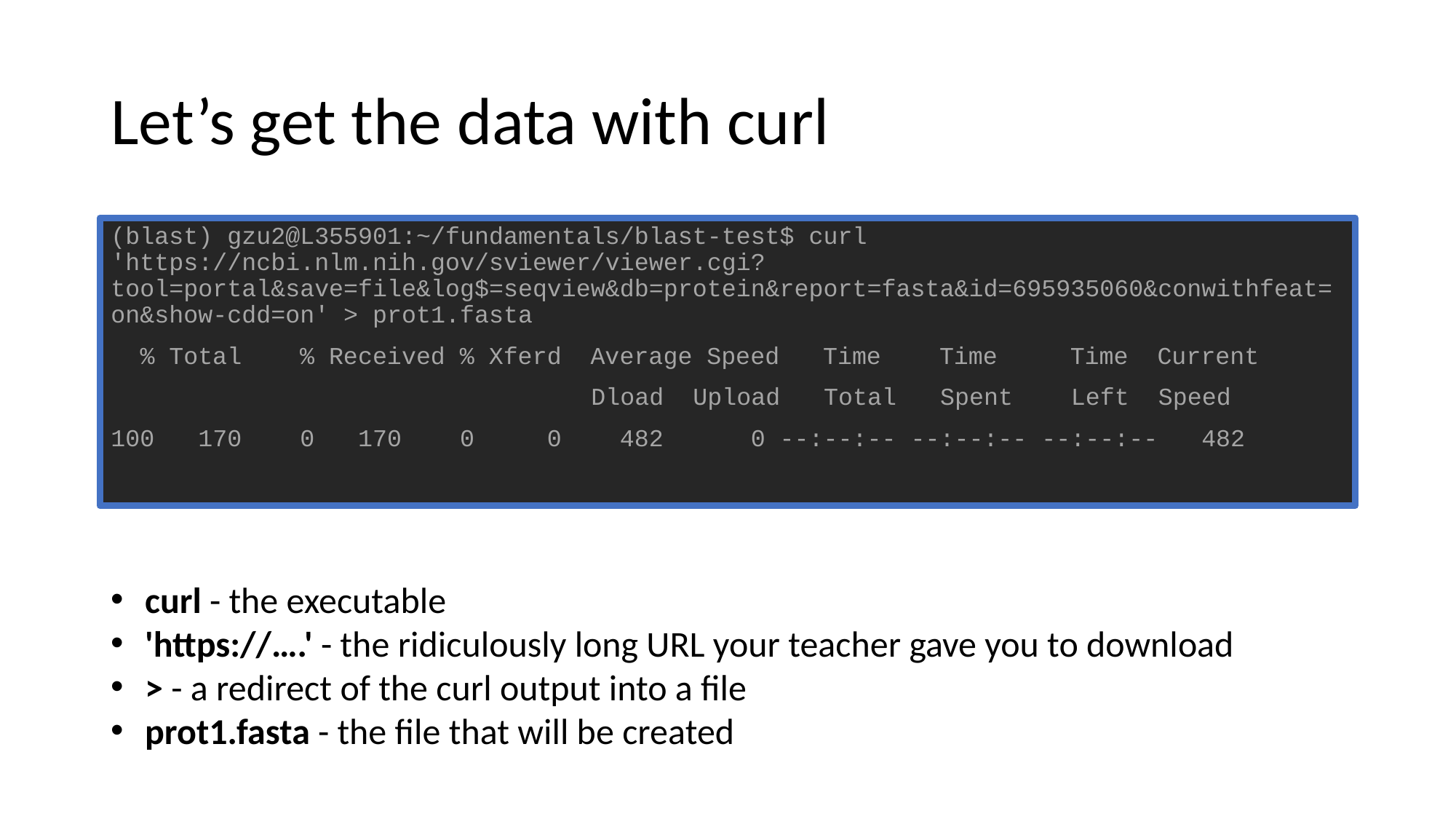

# Let’s get the data with curl
(blast) gzu2@L355901:~/fundamentals/blast-test$ curl 'https://ncbi.nlm.nih.gov/sviewer/viewer.cgi?tool=portal&save=file&log$=seqview&db=protein&report=fasta&id=695935060&conwithfeat=on&show-cdd=on' > prot1.fasta
  % Total    % Received % Xferd  Average Speed   Time    Time     Time  Current
                                 Dload  Upload   Total   Spent    Left  Speed
100   170    0   170    0     0    482      0 --:--:-- --:--:-- --:--:--   482
curl - the executable
'https://….' - the ridiculously long URL your teacher gave you to download
> - a redirect of the curl output into a file
prot1.fasta - the file that will be created